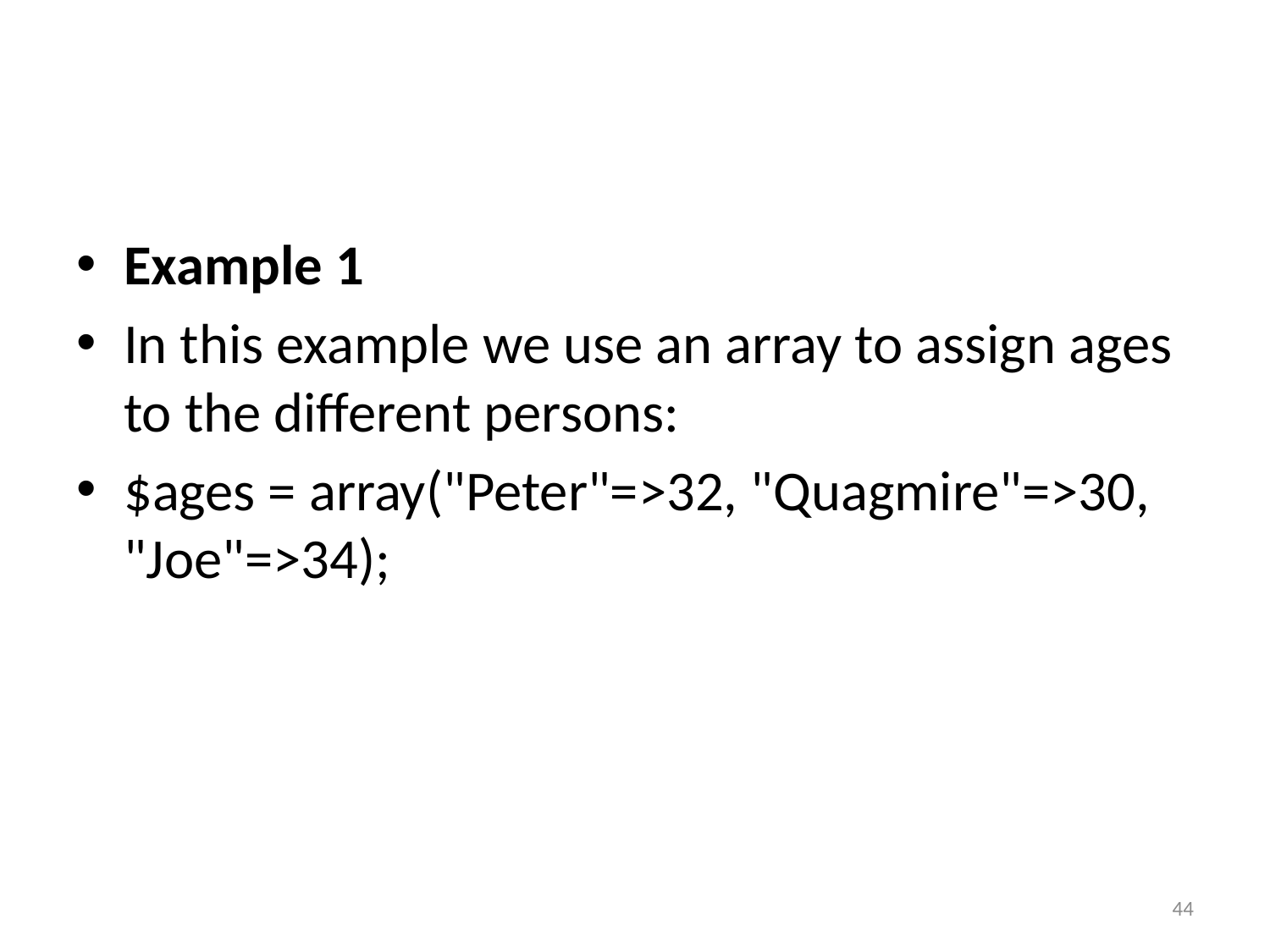

#
Example 1
In this example we use an array to assign ages to the different persons:
$ages = array("Peter"=>32, "Quagmire"=>30, "Joe"=>34);
44